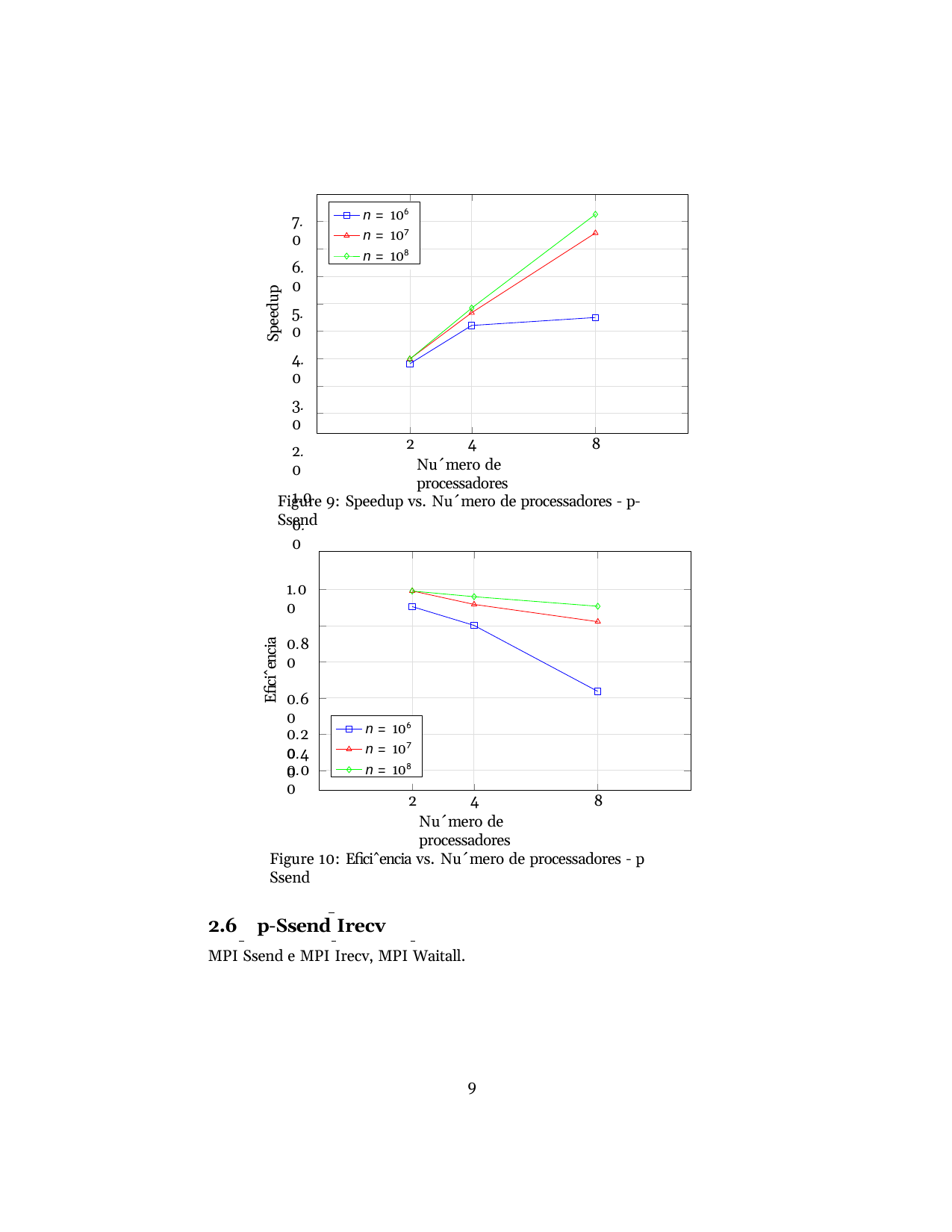

7.0
6.0
5.0
4.0
3.0
2.0
1.0
0.0

n = 106
n = 107
n = 108

Speedup
4
Nu´mero de processadores
2
8
Figure 9: Speedup vs. Nu´mero de processadores - p-Ssend

1.00
0.80
0.60
0.40

Eficiˆencia
n = 106
n = 107
n = 108
0.20
0.00
4
Nu´mero de processadores
2
8
Figure 10: Eficiˆencia vs. Nu´mero de processadores - p Ssend

2.6	p-Ssend Irecv
MPI Ssend e MPI Irecv, MPI Waitall.

9